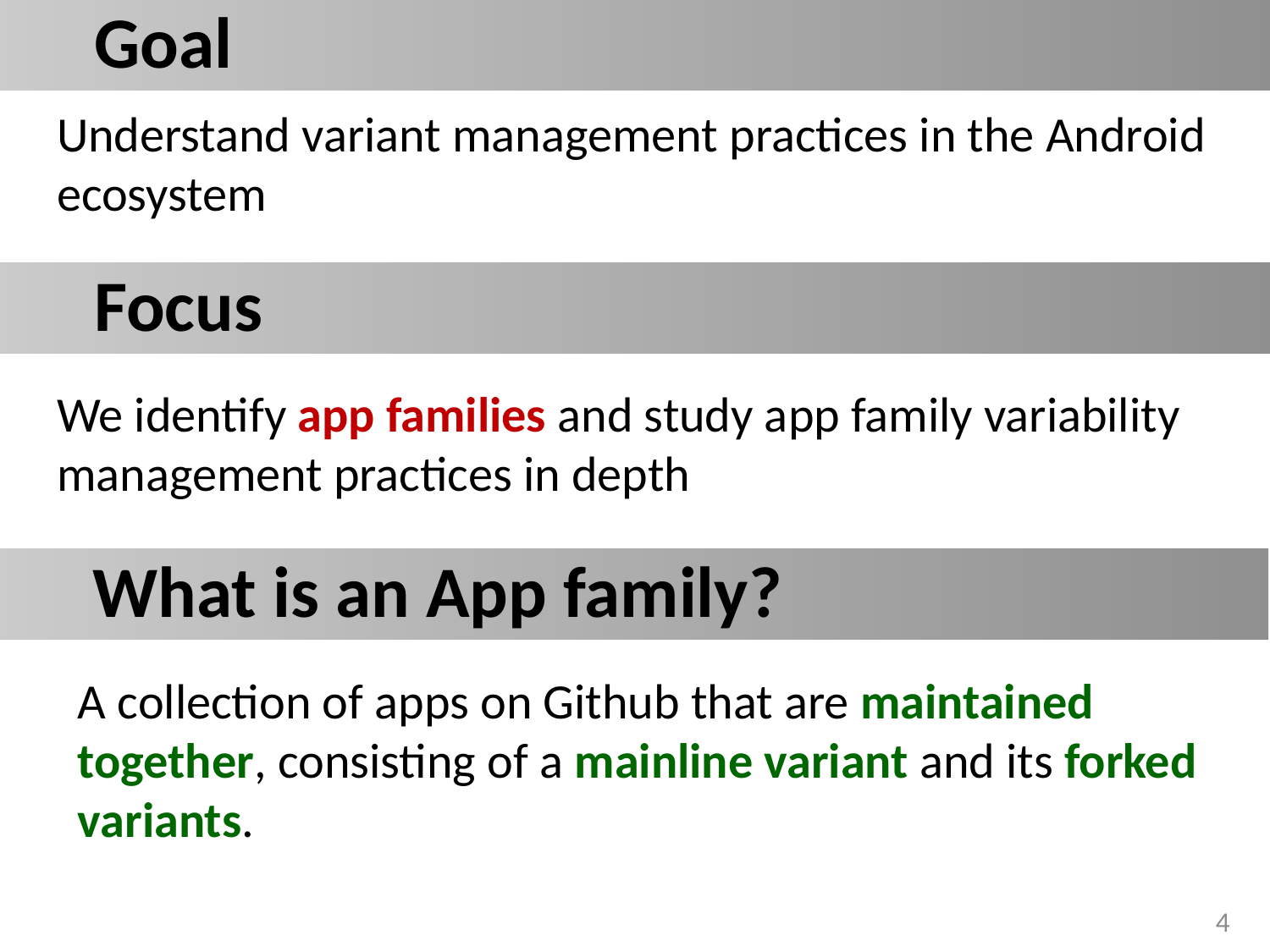

# Goal
Understand variant management practices in the Android ecosystem
     Focus
We identify app families and study app family variability management practices in depth
     What is an App family?
A collection of apps on Github that are maintained together, consisting of a mainline variant and its forked variants.
4